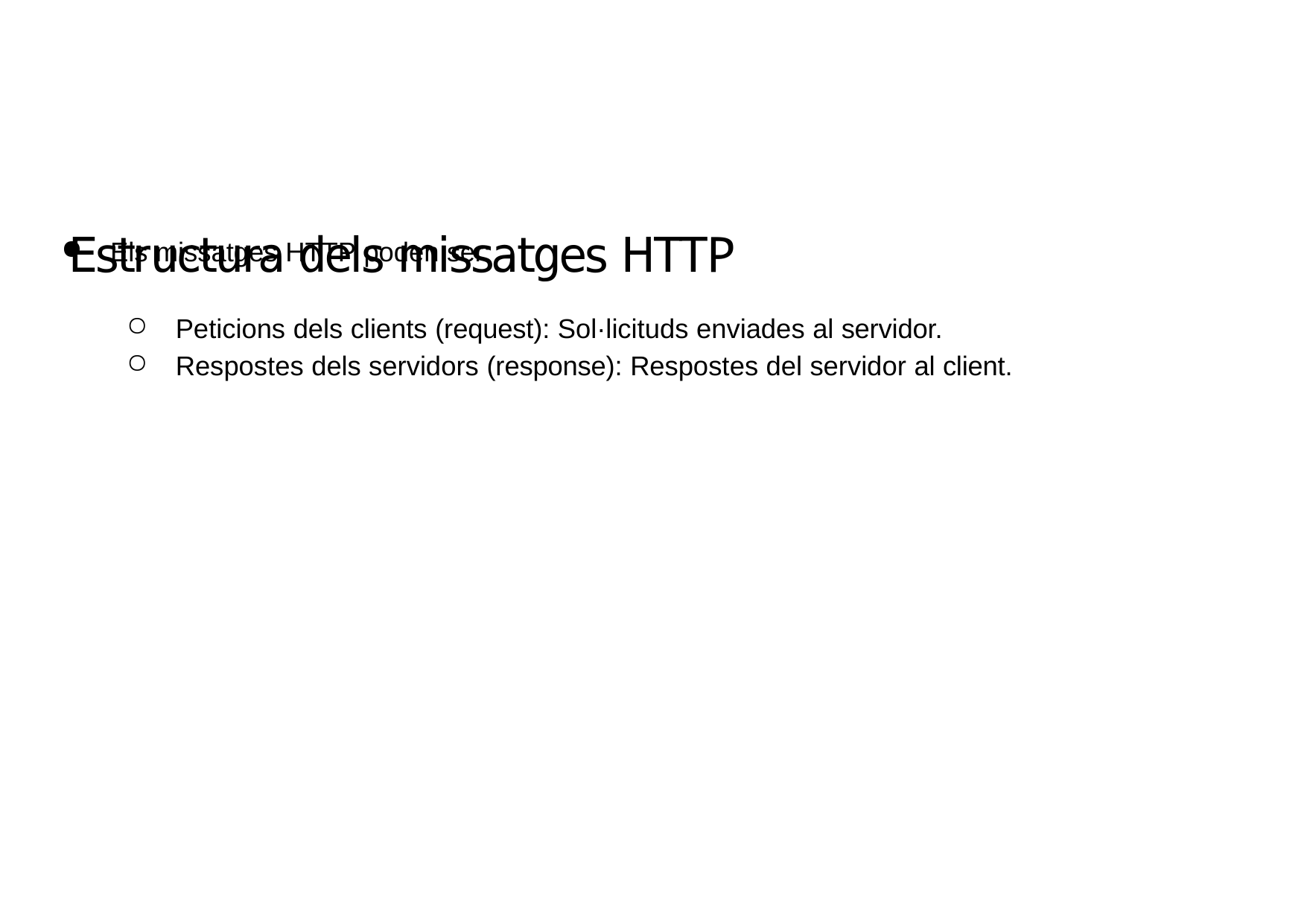

# Estructura dels missatges HTTP
Els missatges HTTP poden ser:

Peticions dels clients (request): Sol·licituds enviades al servidor.
Respostes dels servidors (response): Respostes del servidor al client.